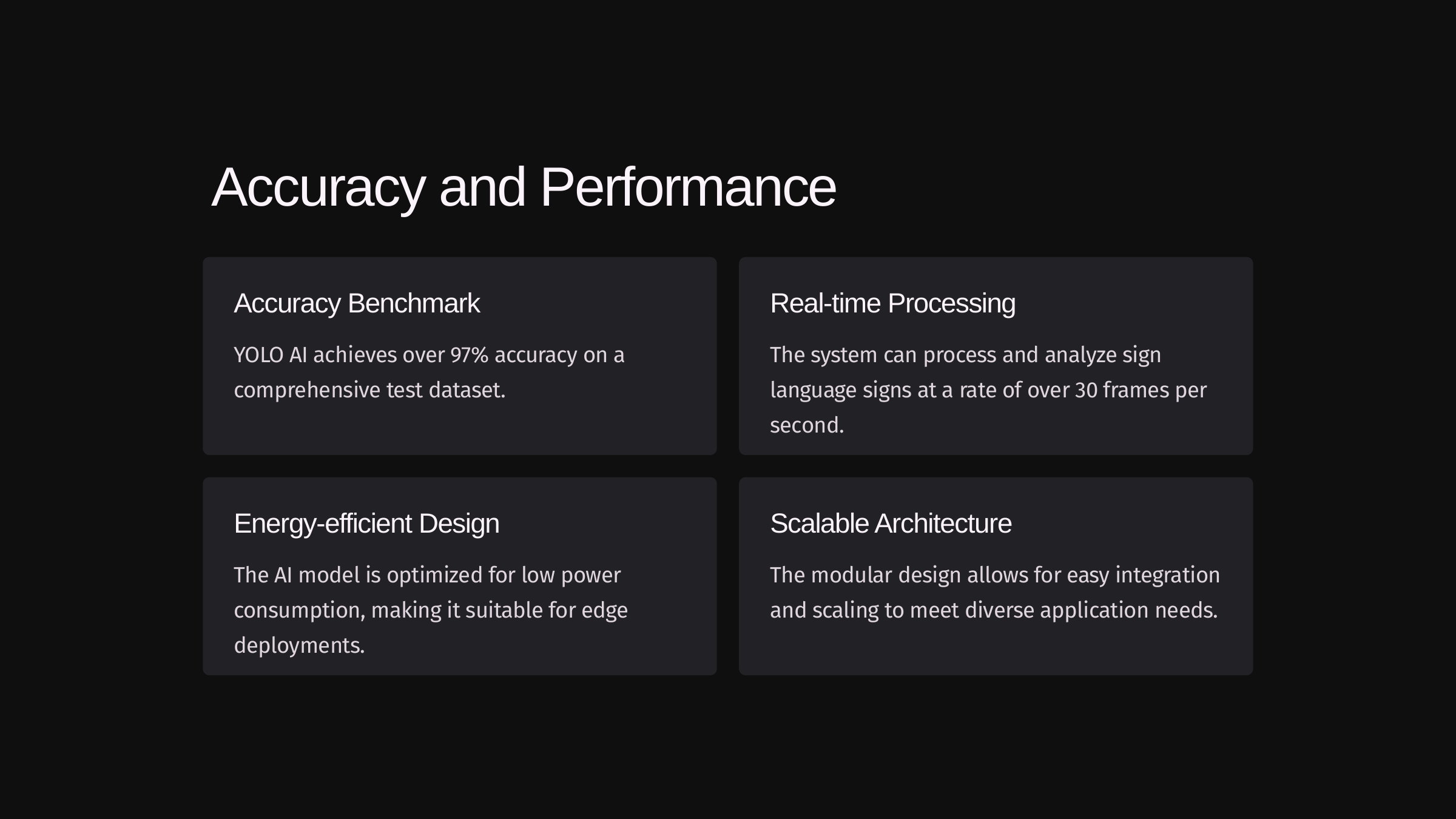

Accuracy and Performance

Accuracy Benchmark
Real-time Processing
YOLO AI achieves over 97% accuracy on a comprehensive test dataset.
The system can process and analyze sign language signs at a rate of over 30 frames per second.

Energy-efficient Design
Scalable Architecture
The AI model is optimized for low power consumption, making it suitable for edge deployments.
The modular design allows for easy integration and scaling to meet diverse application needs.